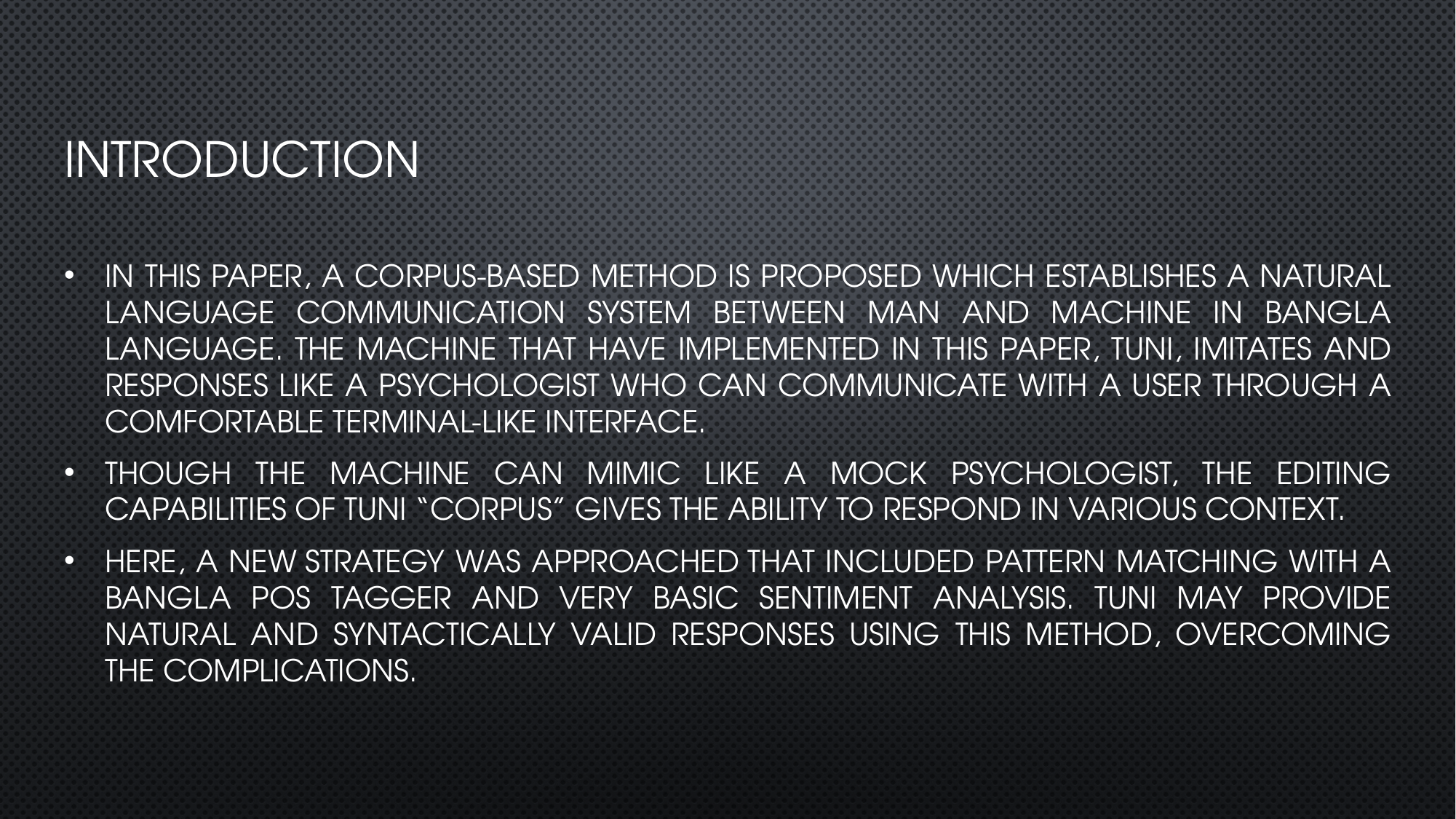

# introduction
In this paper, a corpus-based method is proposed which establishes a natural language communication system between man and machine in Bangla language. The machine that have implemented in this paper, TUNI, imitates and responses like a psychologist who can communicate with a user through a comfortable terminal-like interface.
Though the machine can mimic like a mock psychologist, the editing capabilities of TUNI “corpus” gives the ability to respond in various context.
Here, a new strategy was approached that included pattern matching with a Bangla POS tagger and very basic sentiment analysis. TUNI may provide natural and syntactically valid responses using this method, overcoming the complications.